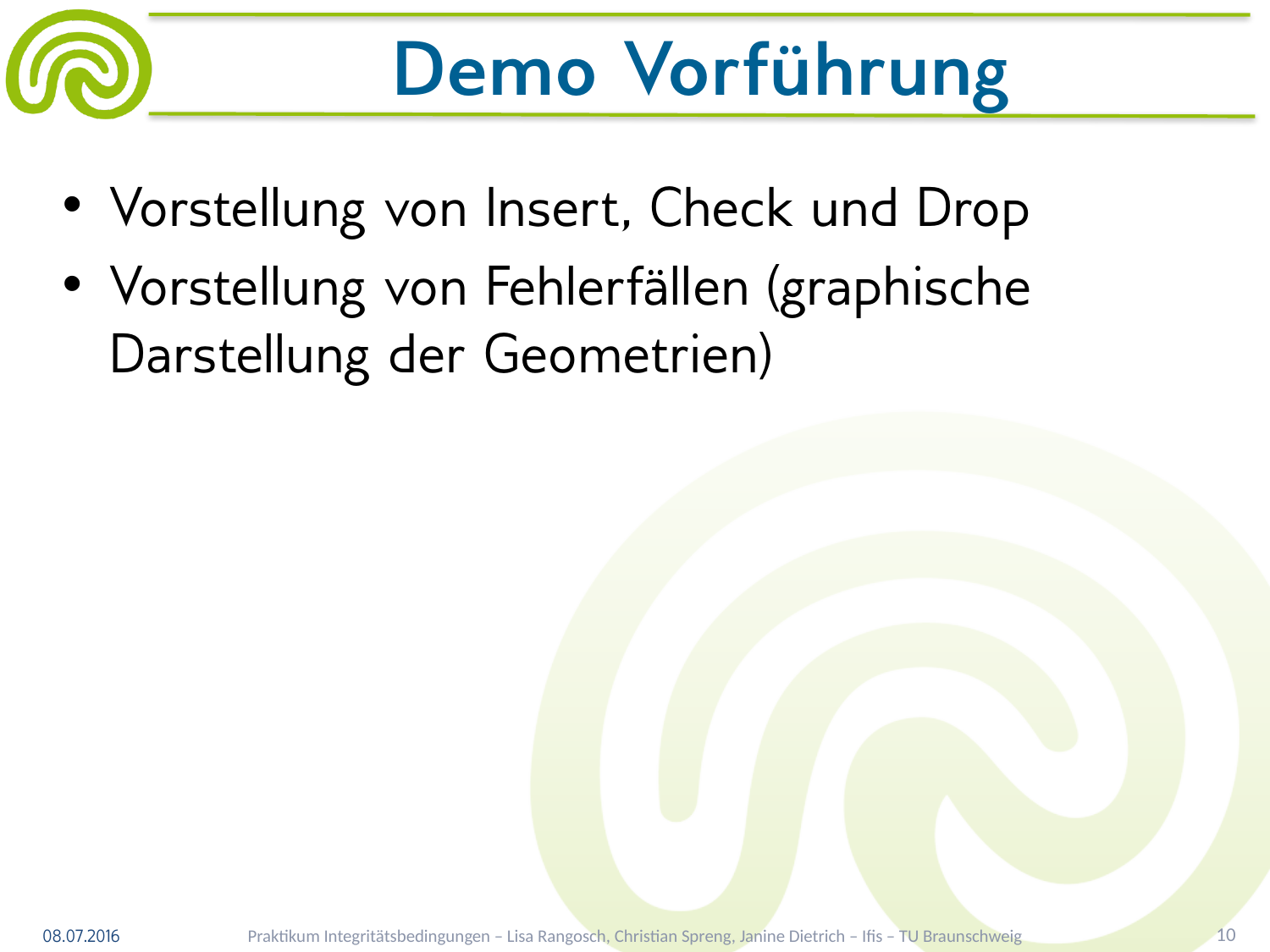

# Demo Vorführung
Vorstellung von Insert, Check und Drop
Vorstellung von Fehlerfällen (graphische Darstellung der Geometrien)
Praktikum Integritätsbedingungen – Lisa Rangosch, Christian Spreng, Janine Dietrich – Ifis – TU Braunschweig
10
08.07.2016